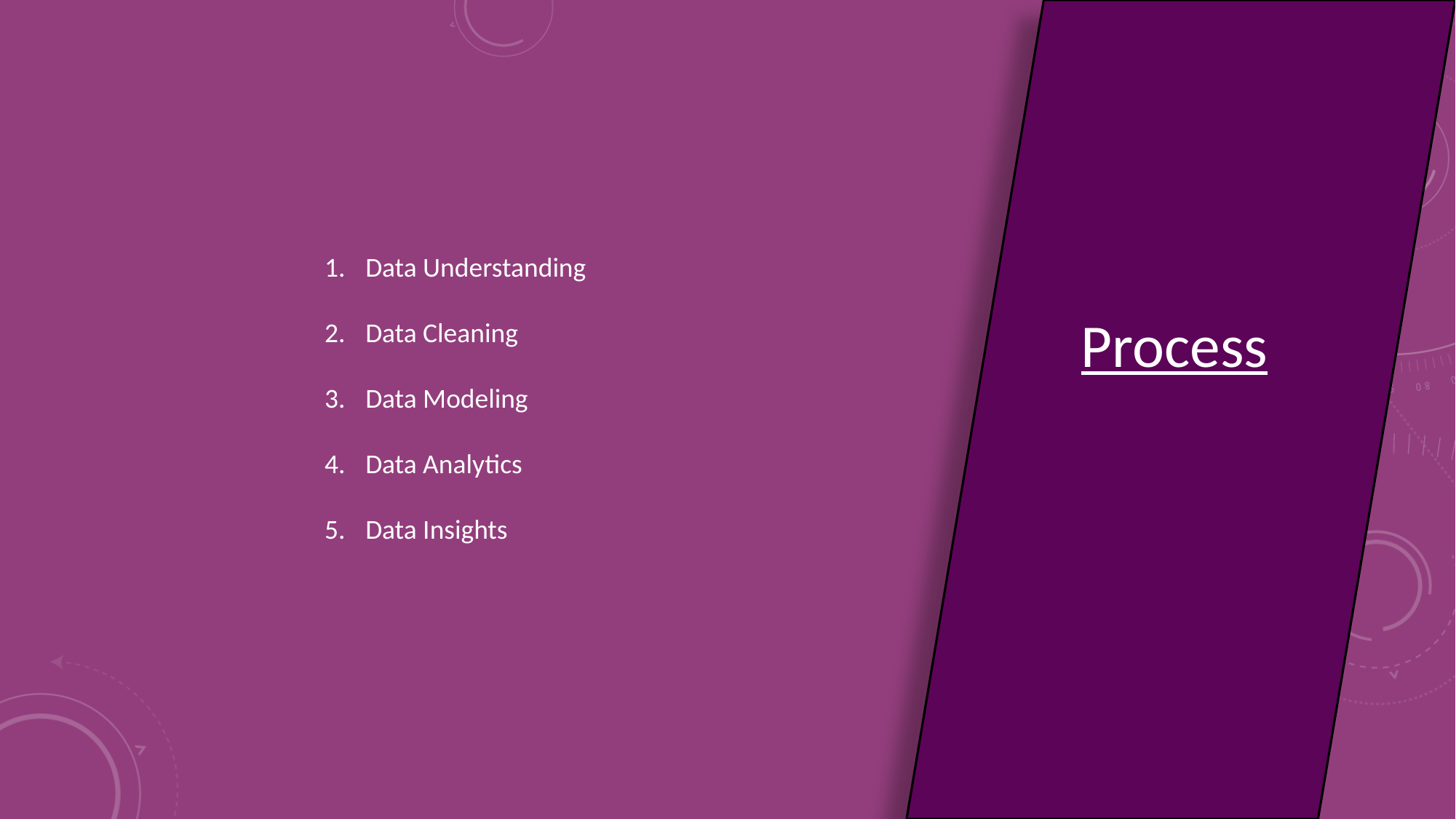

Data Understanding

Data Cleaning

Data Modeling

Data Analytics

Data Insights
Process